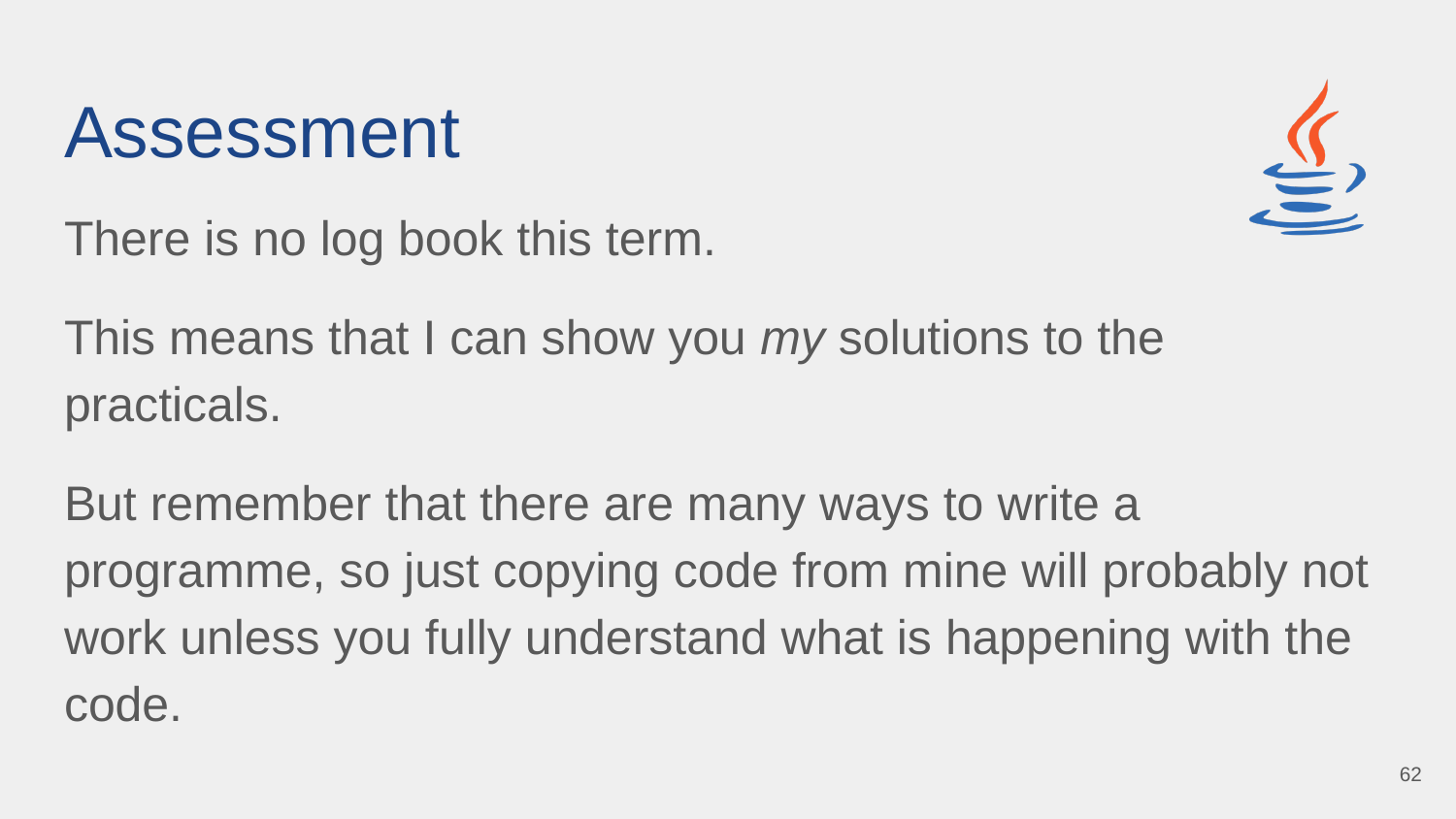

# Assessment
There is no log book this term.
This means that I can show you my solutions to the practicals.
But remember that there are many ways to write a programme, so just copying code from mine will probably not work unless you fully understand what is happening with the code.
62